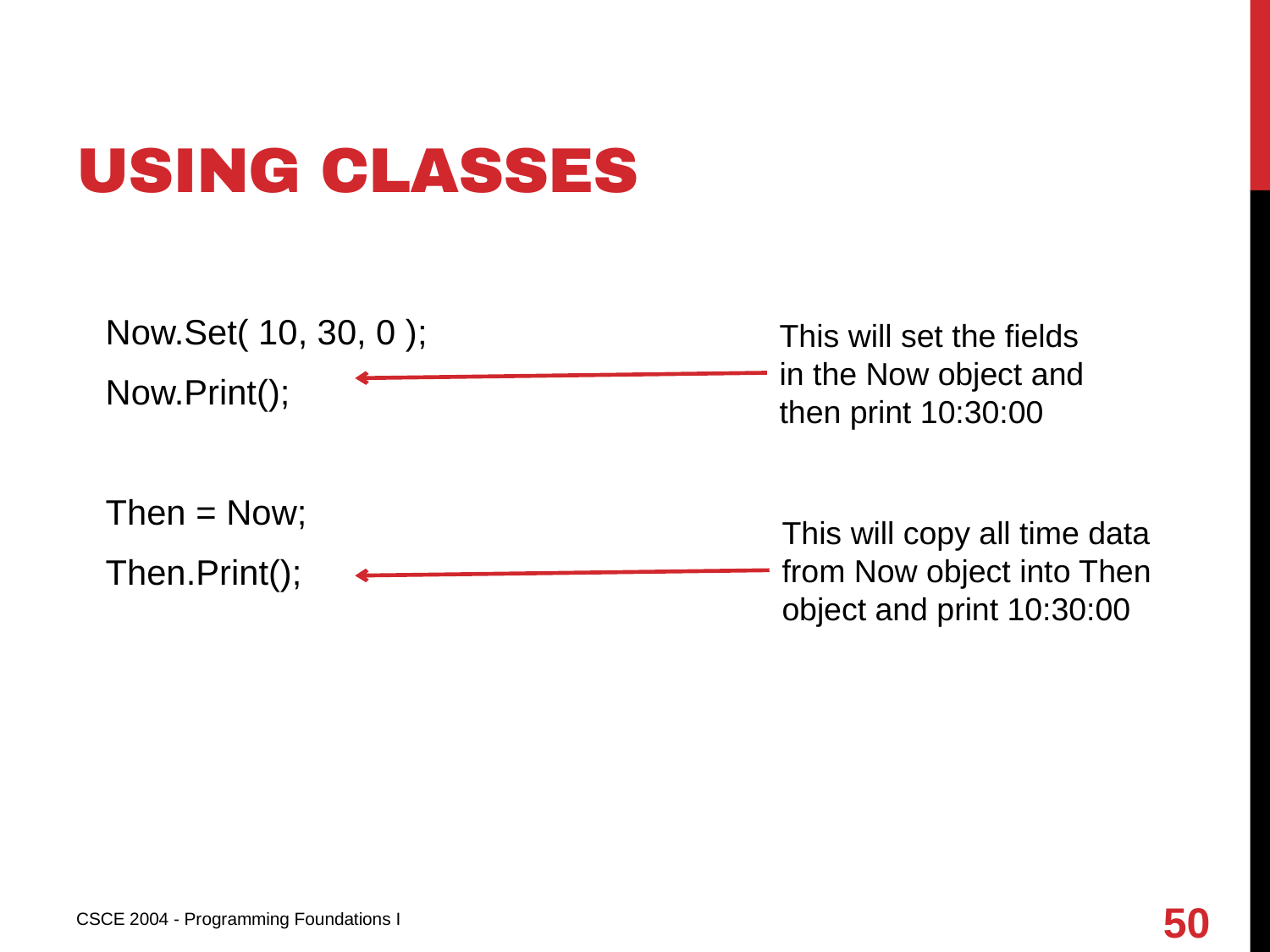

# Using classes

   Now.Set( 10, 30, 0 );
   Now.Print();

   Then = Now;
   Then.Print();
This will set the fields in the Now object and then print 10:30:00
This will copy all time data
from Now object into Then
object and print 10:30:00
50
CSCE 2004 - Programming Foundations I